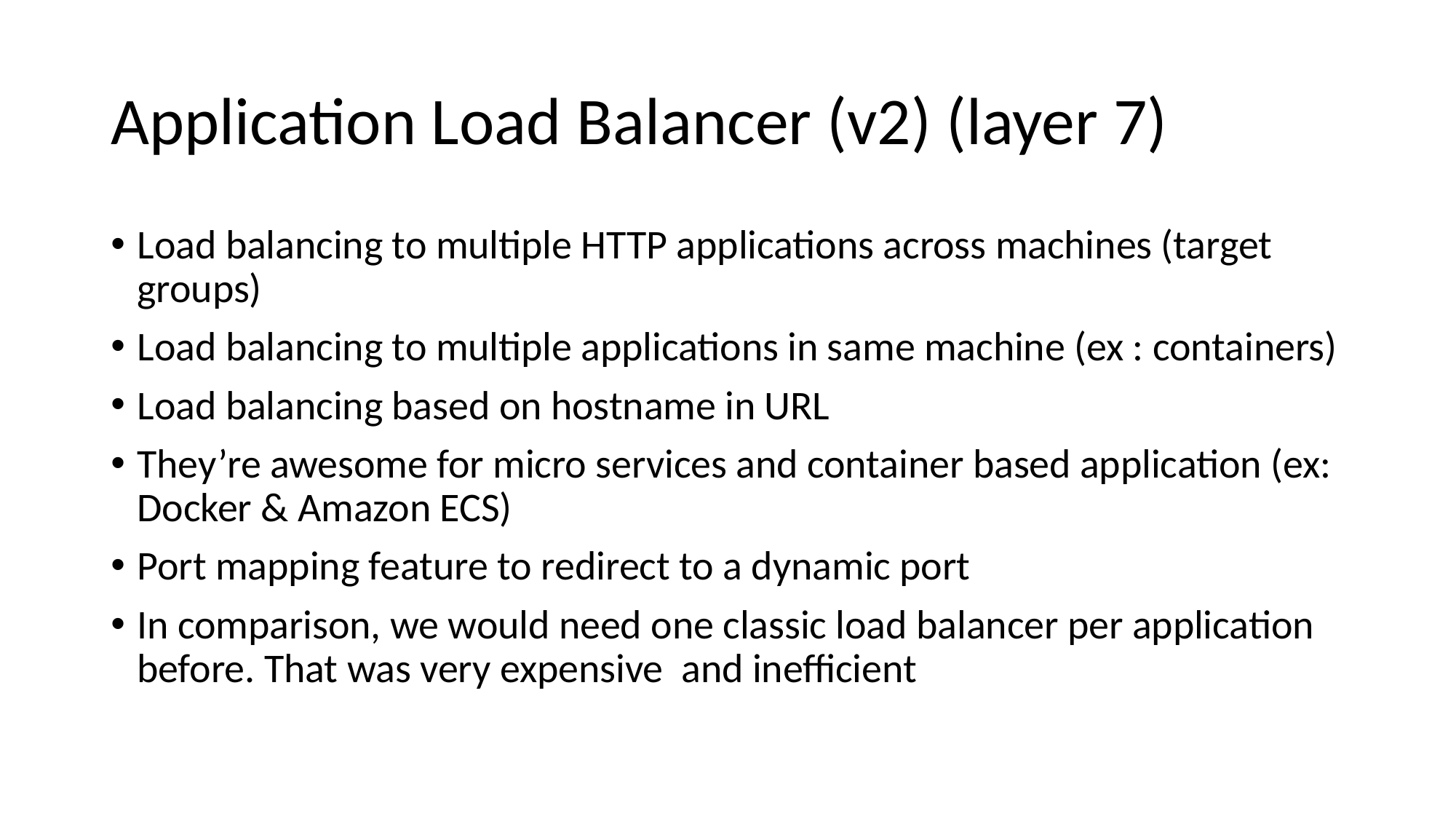

# Application Load Balancer (v2) (layer 7)
Load balancing to multiple HTTP applications across machines (target groups)
Load balancing to multiple applications in same machine (ex : containers)
Load balancing based on hostname in URL
They’re awesome for micro services and container based application (ex: Docker & Amazon ECS)
Port mapping feature to redirect to a dynamic port
In comparison, we would need one classic load balancer per application before. That was very expensive  and inefficient